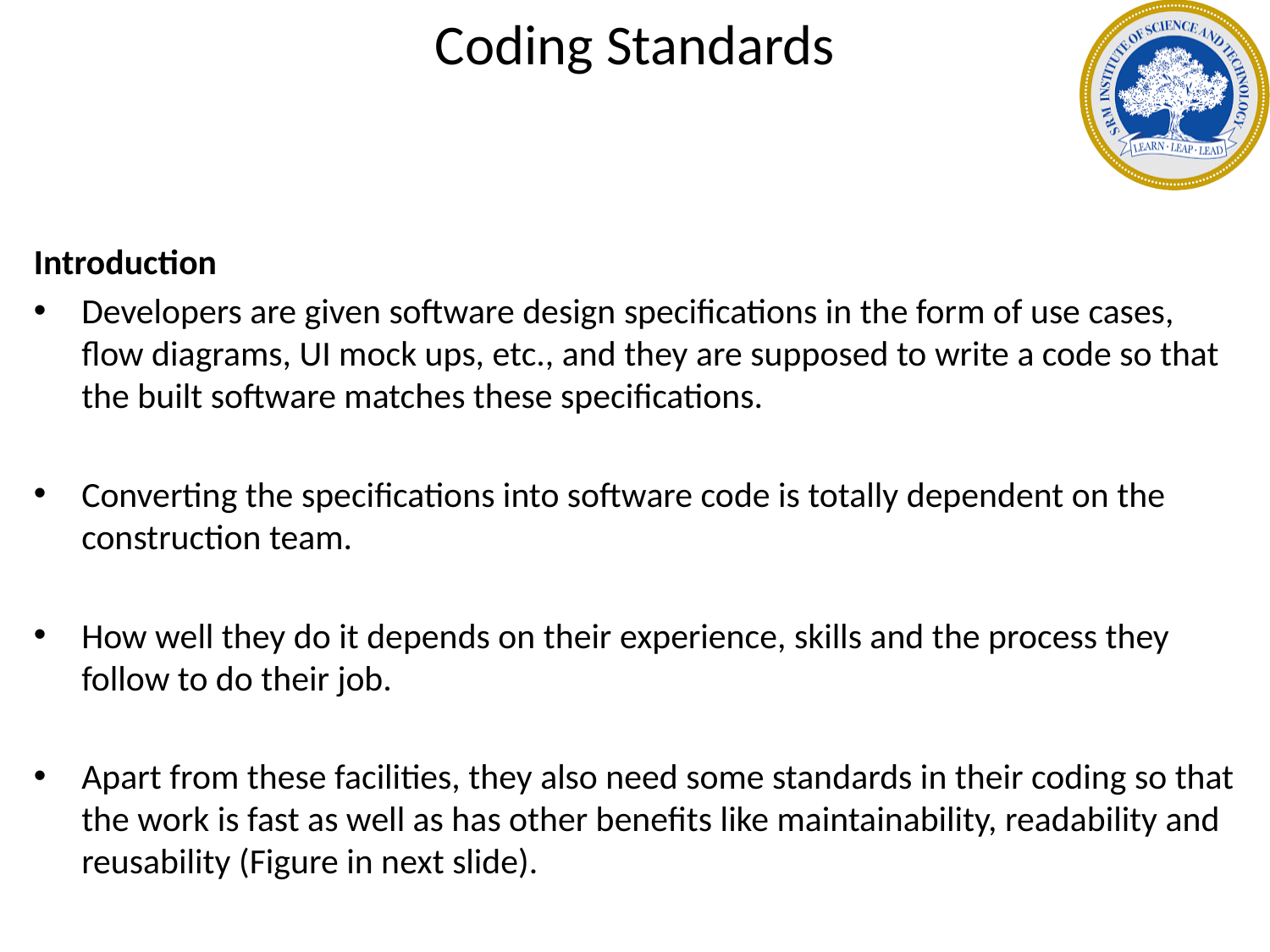

# Coding Standards
Introduction
Developers are given software design specifications in the form of use cases, flow diagrams, UI mock ups, etc., and they are supposed to write a code so that the built software matches these specifications.

Converting the specifications into software code is totally dependent on the construction team.

How well they do it depends on their experience, skills and the process they follow to do their job.

Apart from these facilities, they also need some standards in their coding so that the work is fast as well as has other benefits like maintainability, readability and reusability (Figure in next slide).